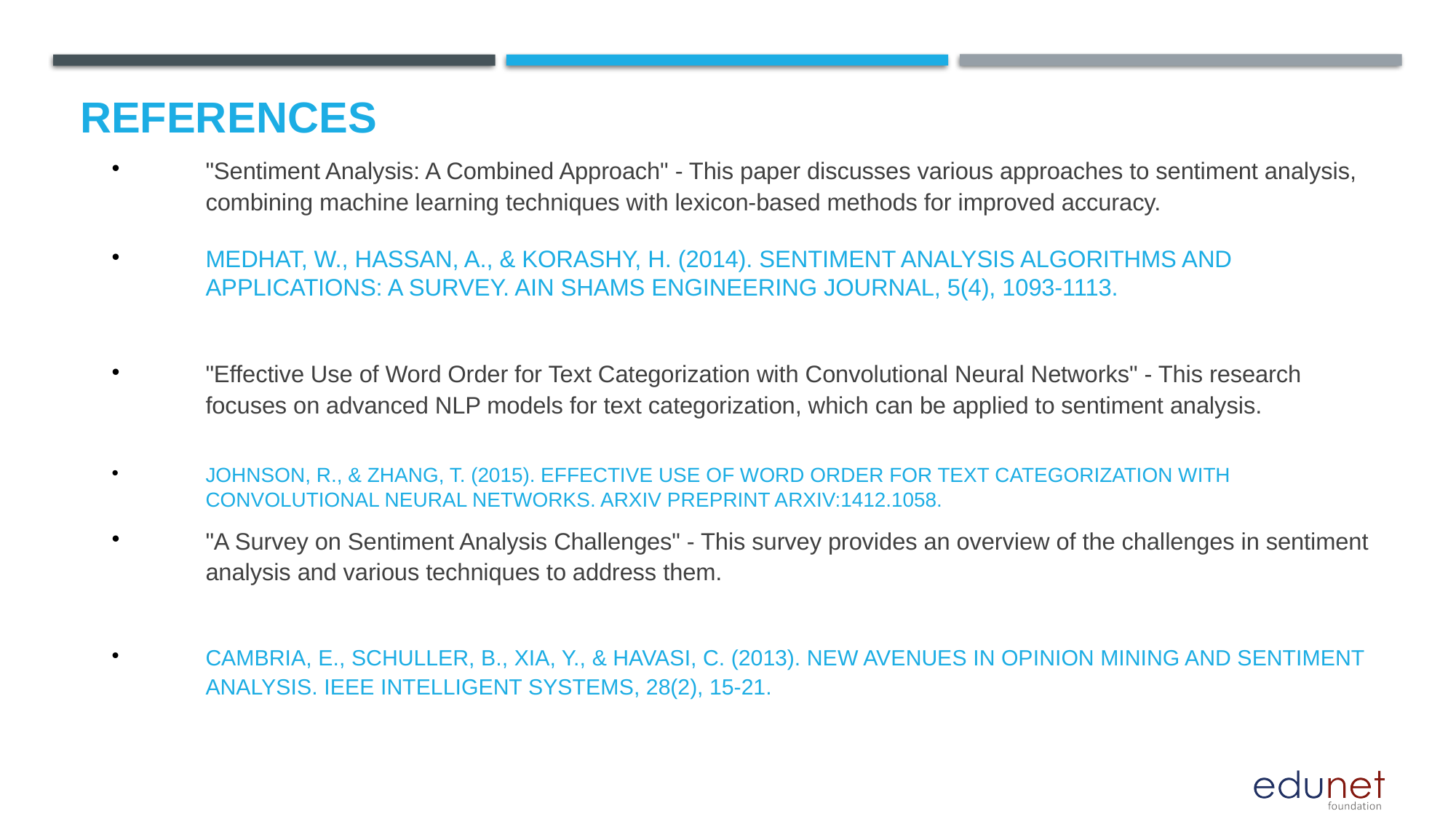

References
"Sentiment Analysis: A Combined Approach" - This paper discusses various approaches to sentiment analysis, combining machine learning techniques with lexicon-based methods for improved accuracy.

medhat, w., hassan, a., & korashy, h. (2014). sentiment analysis algorithms and applications: a survey. ain shams engineering journal, 5(4), 1093-1113.

"Effective Use of Word Order for Text Categorization with Convolutional Neural Networks" - This research focuses on advanced NLP models for text categorization, which can be applied to sentiment analysis.

Johnson, R., & Zhang, T. (2015). Effective Use of Word Order for Text Categorization with Convolutional Neural Networks. arXiv preprint arXiv:1412.1058.
"A Survey on Sentiment Analysis Challenges" - This survey provides an overview of the challenges in sentiment analysis and various techniques to address them.

Cambria, E., Schuller, B., Xia, Y., & Havasi, C. (2013). New avenues in opinion mining and sentiment analysis. IEEE Intelligent Systems, 28(2), 15-21.